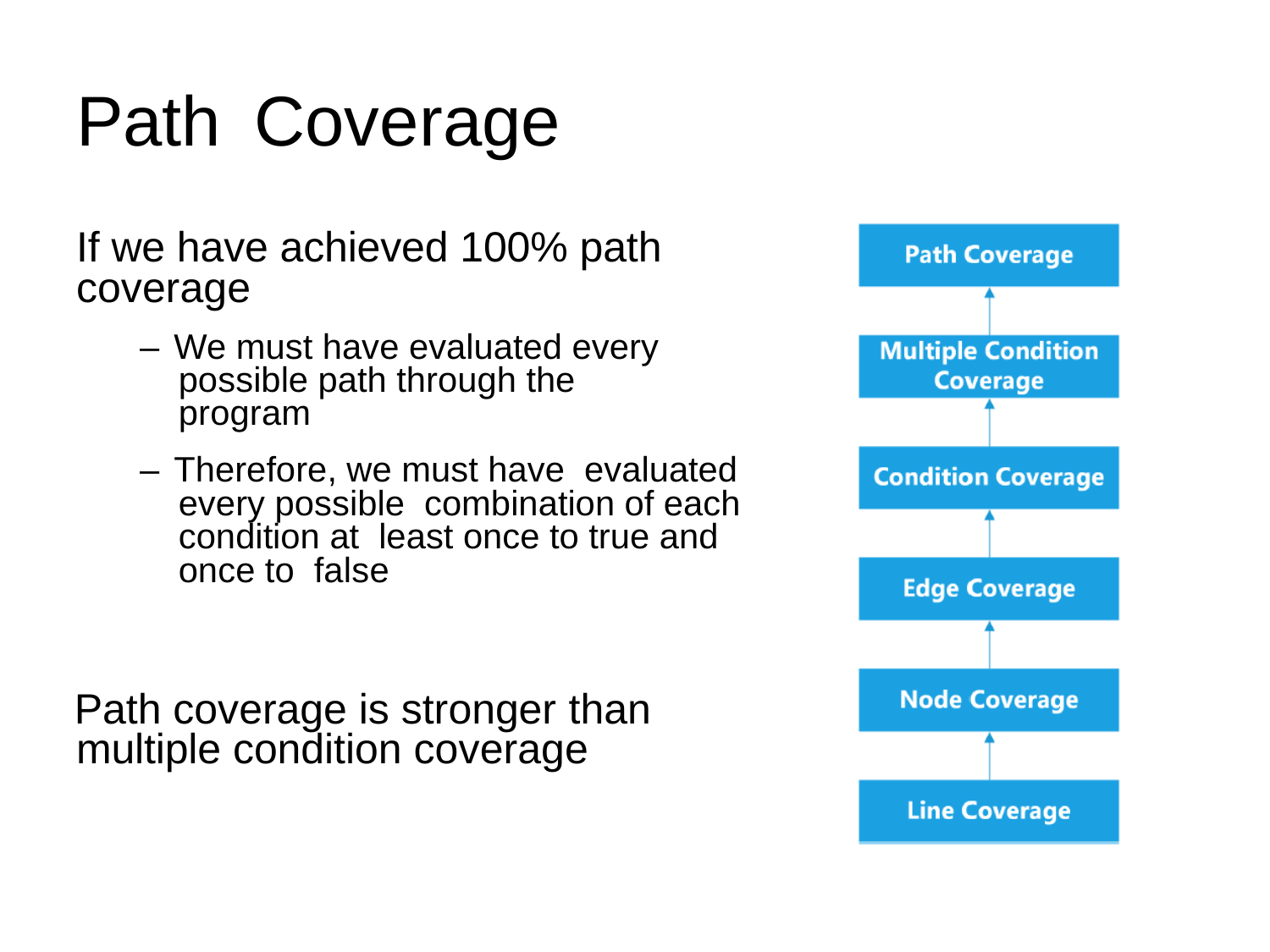

# Path	Coverage

If we have achieved 100% path  coverage
–  We must have evaluated every  possible path through the  program
–  Therefore, we must have  evaluated every possible  combination of each condition at  least once to true and once to  false

Path coverage is stronger than  multiple condition coverage